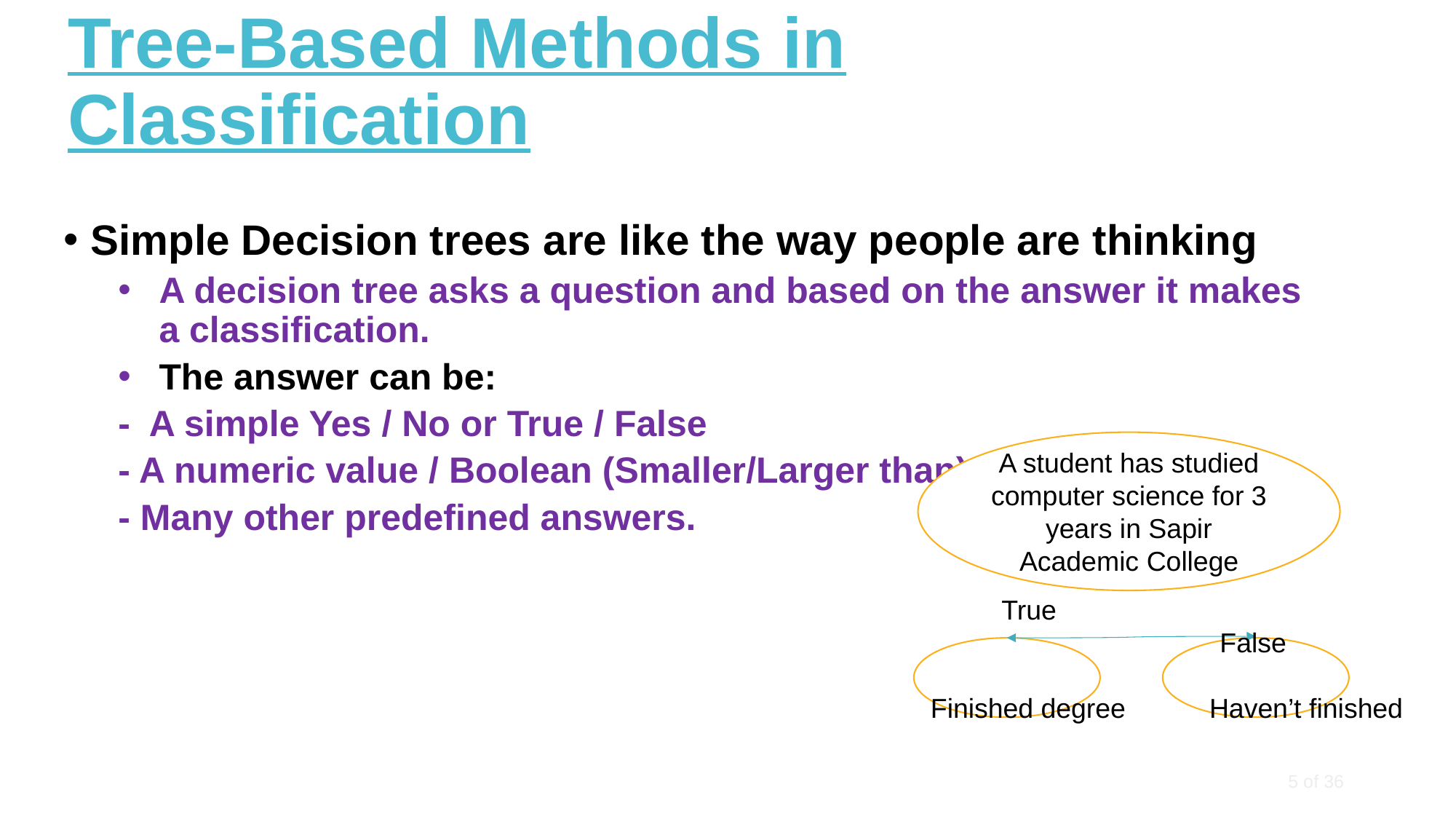

# Tree-Based Methods in Classification

Simple Decision trees are like the way people are thinking
A decision tree asks a question and based on the answer it makes a classification.
The answer can be:
-  A simple Yes / No or True / False
- A numeric value / Boolean (Smaller/Larger than)
- Many other predefined answers.

A student has studied computer science for 3 years in Sapir Academic College

	True						False

     Finished degree           Haven’t finished

5